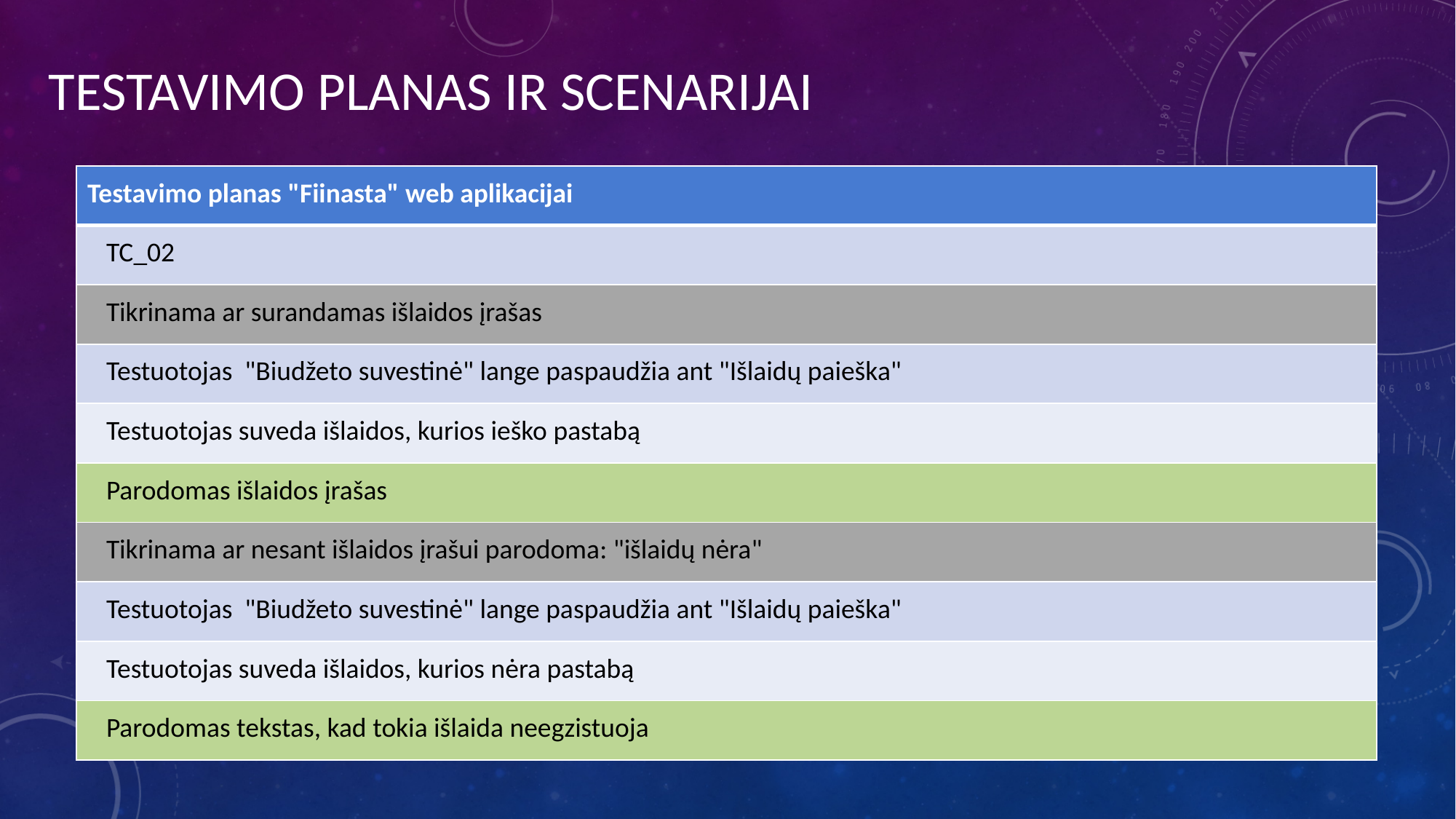

# Testavimo planas ir scenarijai
| Testavimo planas "Fiinasta" web aplikacijai |
| --- |
| TC\_02 |
| Tikrinama ar surandamas išlaidos įrašas |
| Testuotojas "Biudžeto suvestinė" lange paspaudžia ant "Išlaidų paieška" |
| Testuotojas suveda išlaidos, kurios ieško pastabą |
| Parodomas išlaidos įrašas |
| Tikrinama ar nesant išlaidos įrašui parodoma: "išlaidų nėra" |
| Testuotojas "Biudžeto suvestinė" lange paspaudžia ant "Išlaidų paieška" |
| Testuotojas suveda išlaidos, kurios nėra pastabą |
| Parodomas tekstas, kad tokia išlaida neegzistuoja |